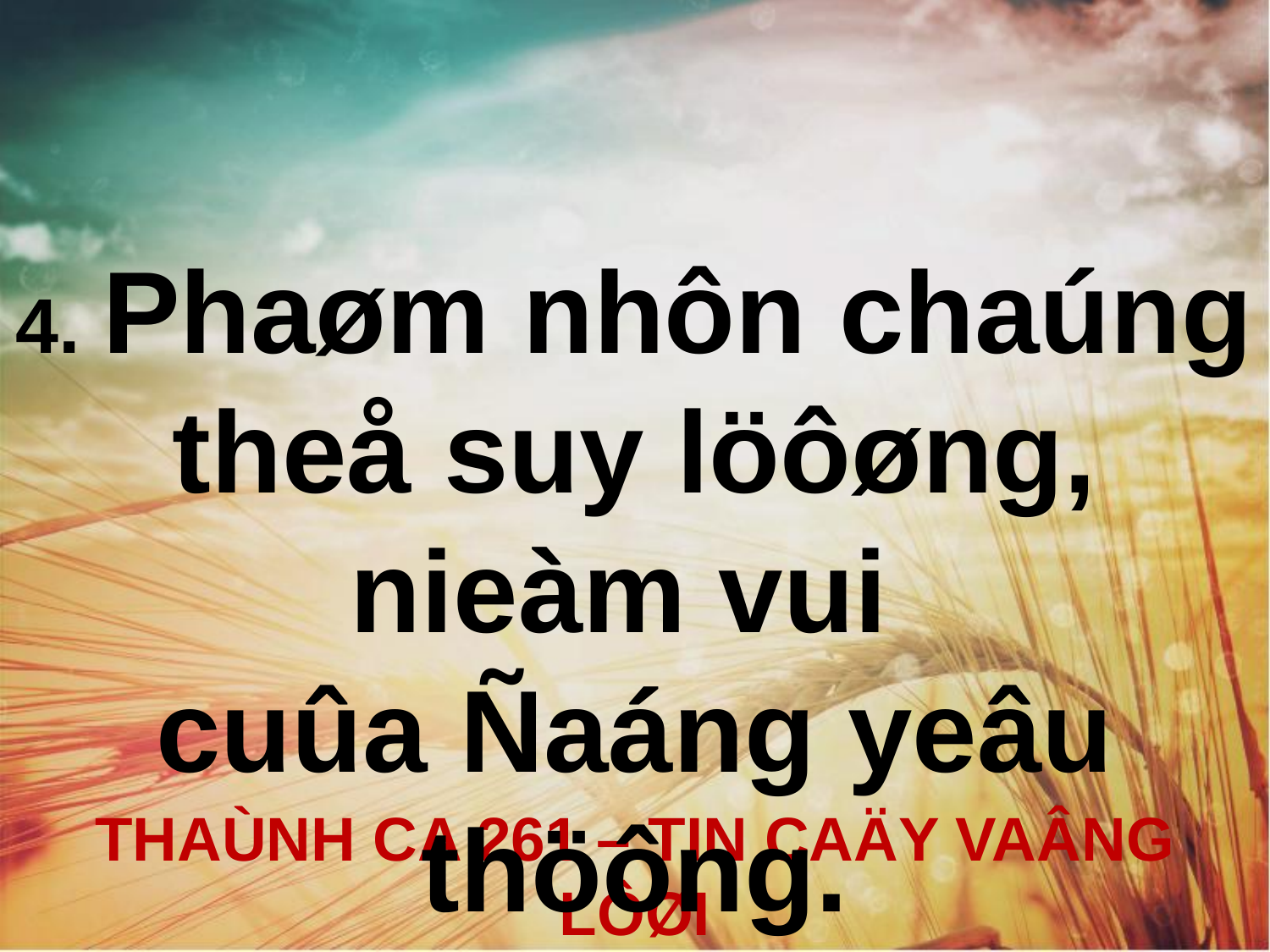

4. Phaøm nhôn chaúng theå suy löôøng, nieàm vui
cuûa Ñaáng yeâu thöông.
THAÙNH CA 261 – TIN CAÄY VAÂNG LÔØI